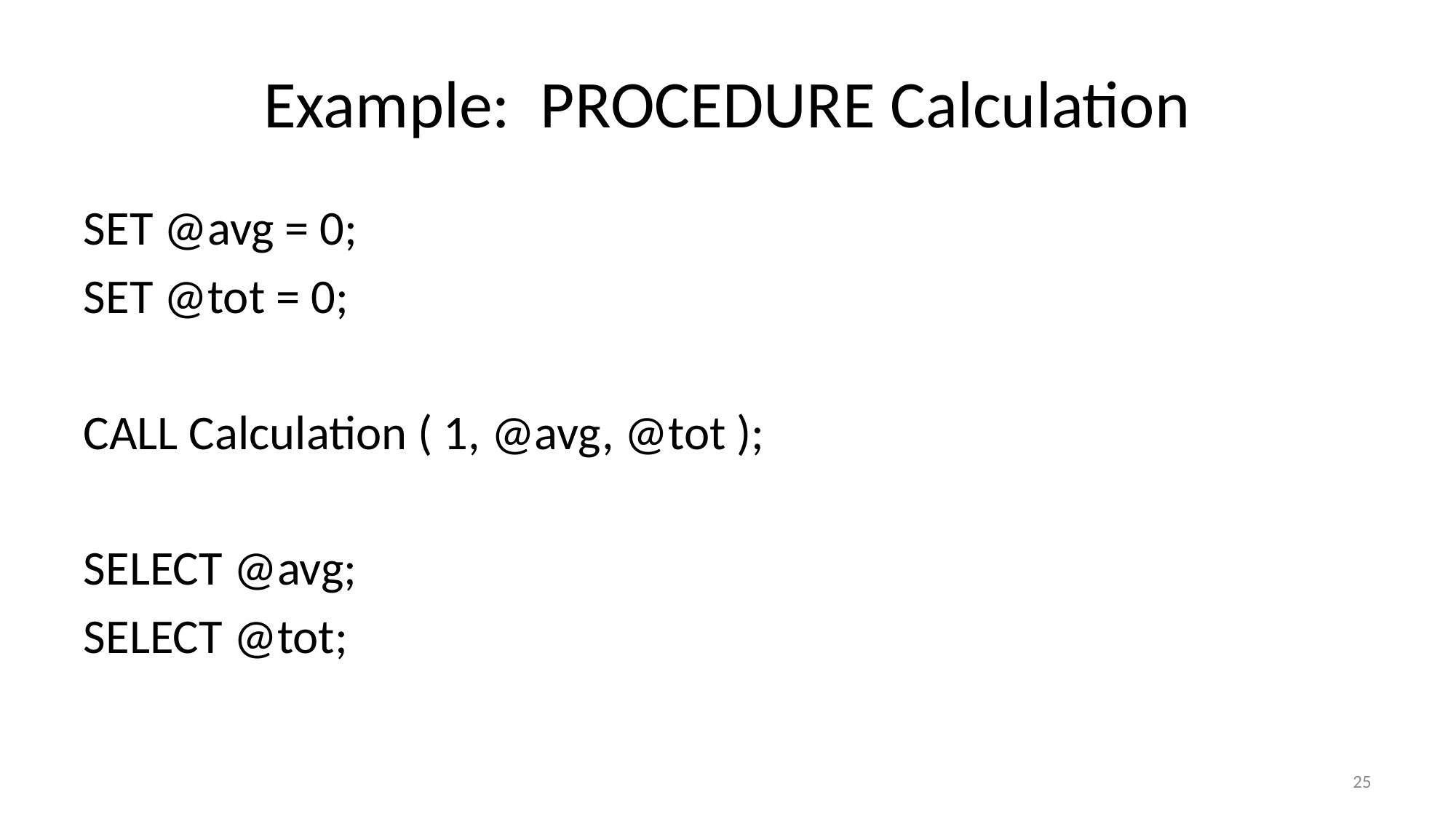

# Example:  PROCEDURE Calculation
SET @avg = 0;
SET @tot = 0;

CALL Calculation ( 1, @avg, @tot );

SELECT @avg;
SELECT @tot;

25